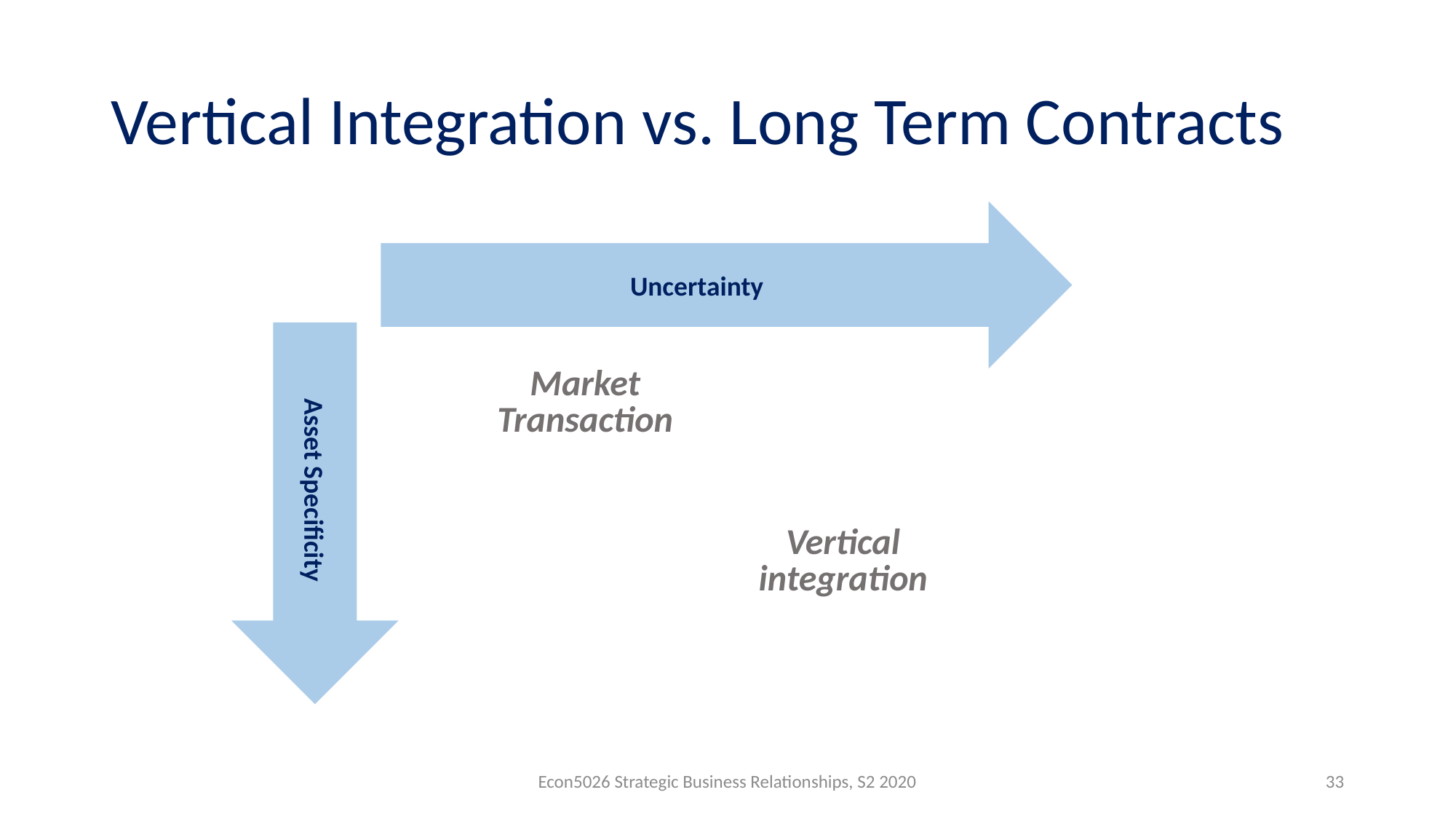

# Vertical Integration vs. Long Term Contracts

Uncertainty
| Market Transaction |  |
| --- | --- |
|  | Vertical integration |

Asset Specificity
Econ5026 Strategic Business Relationships, S2 2020
33